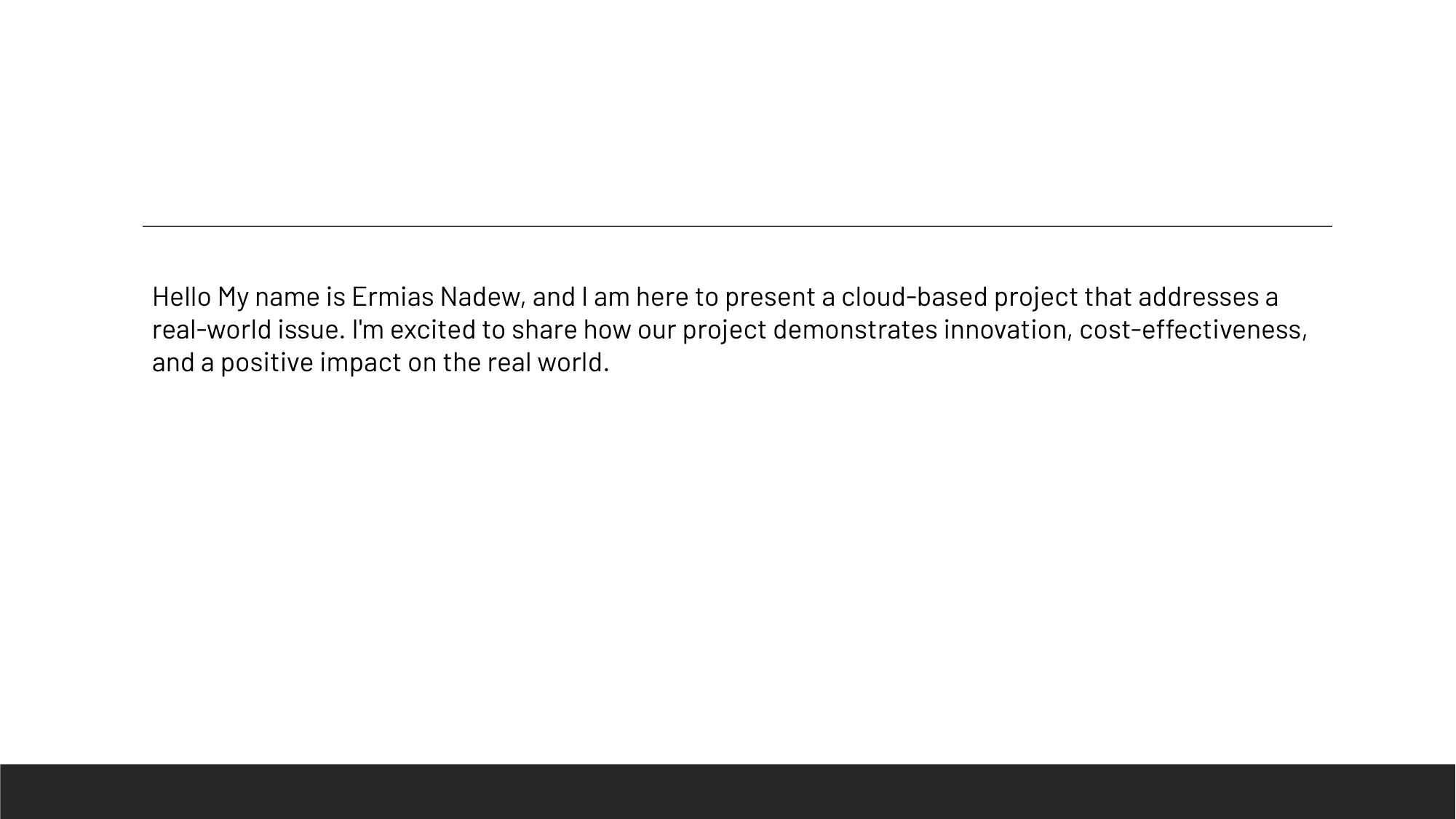

Hello My name is Ermias Nadew, and I am here to present a cloud-based project that addresses a real-world issue. I'm excited to share how our project demonstrates innovation, cost-effectiveness, and a positive impact on the real world.